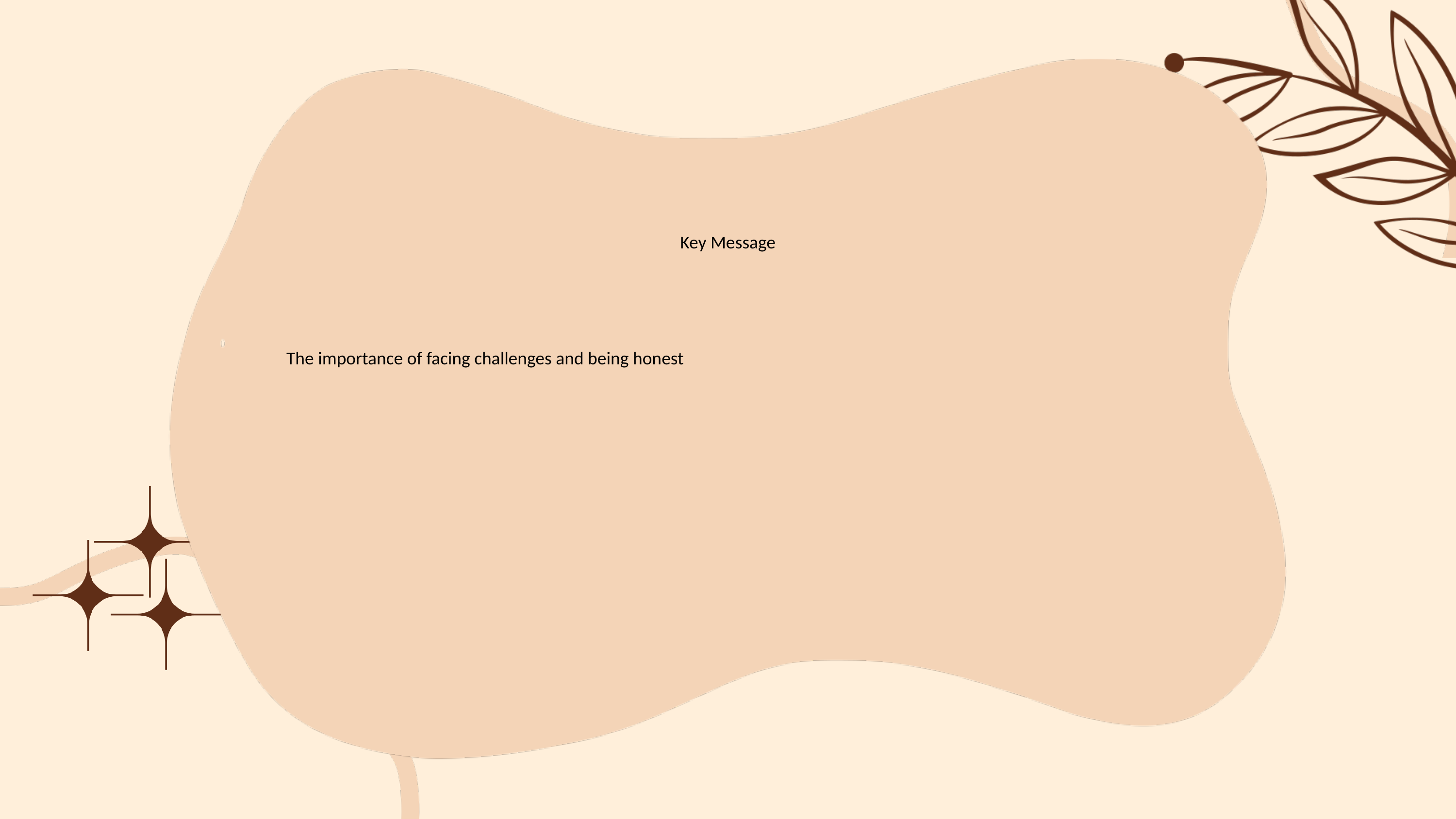

#

Key Message
The importance of facing challenges and being honest